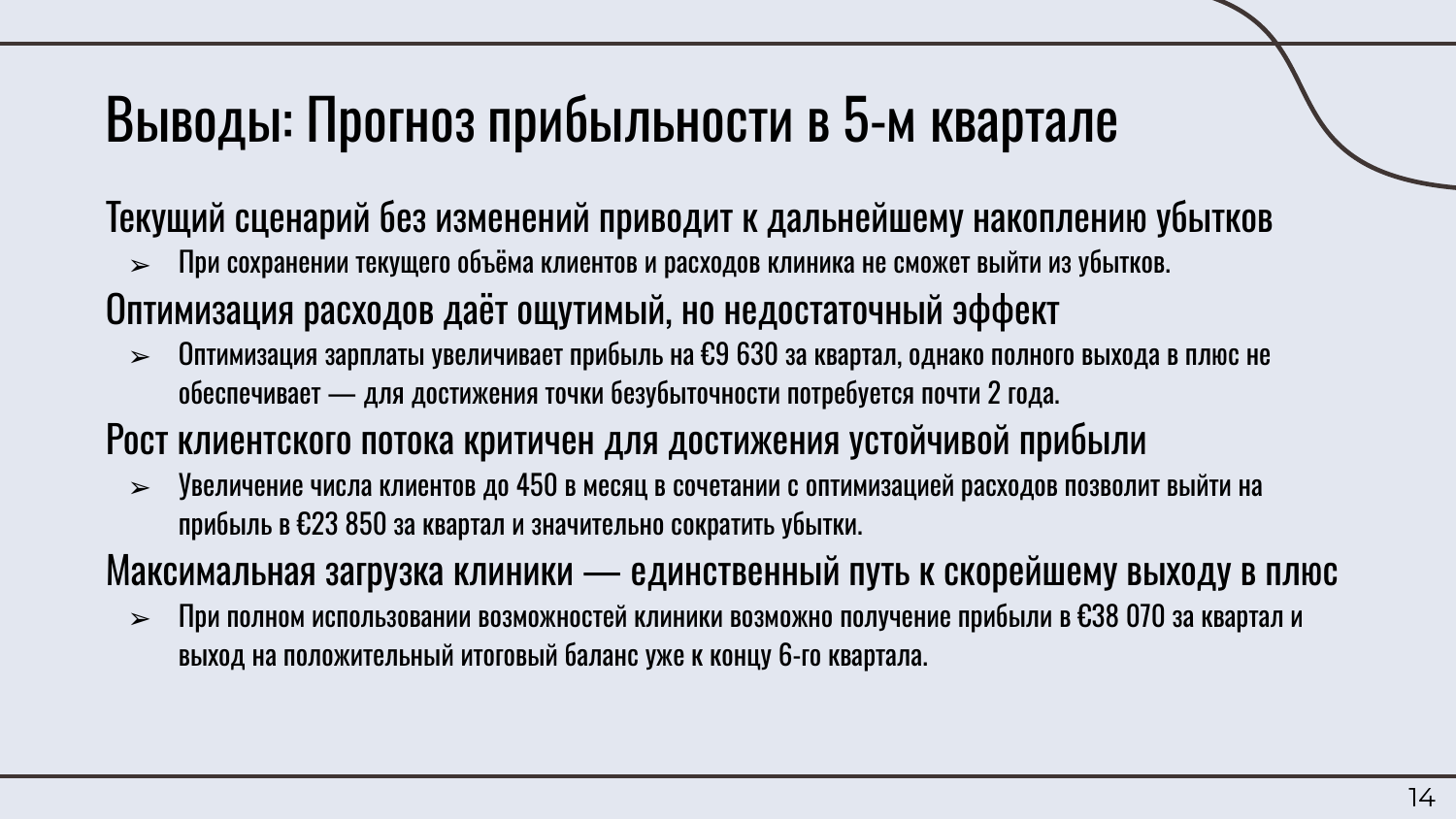

# Выводы: Прогноз прибыльности в 5-м квартале
Текущий сценарий без изменений приводит к дальнейшему накоплению убытков
При сохранении текущего объёма клиентов и расходов клиника не сможет выйти из убытков.
Оптимизация расходов даёт ощутимый, но недостаточный эффект
Оптимизация зарплаты увеличивает прибыль на €9 630 за квартал, однако полного выхода в плюс не обеспечивает — для достижения точки безубыточности потребуется почти 2 года.
Рост клиентского потока критичен для достижения устойчивой прибыли
Увеличение числа клиентов до 450 в месяц в сочетании с оптимизацией расходов позволит выйти на прибыль в €23 850 за квартал и значительно сократить убытки.
Максимальная загрузка клиники — единственный путь к скорейшему выходу в плюс
При полном использовании возможностей клиники возможно получение прибыли в €38 070 за квартал и выход на положительный итоговый баланс уже к концу 6-го квартала.

14